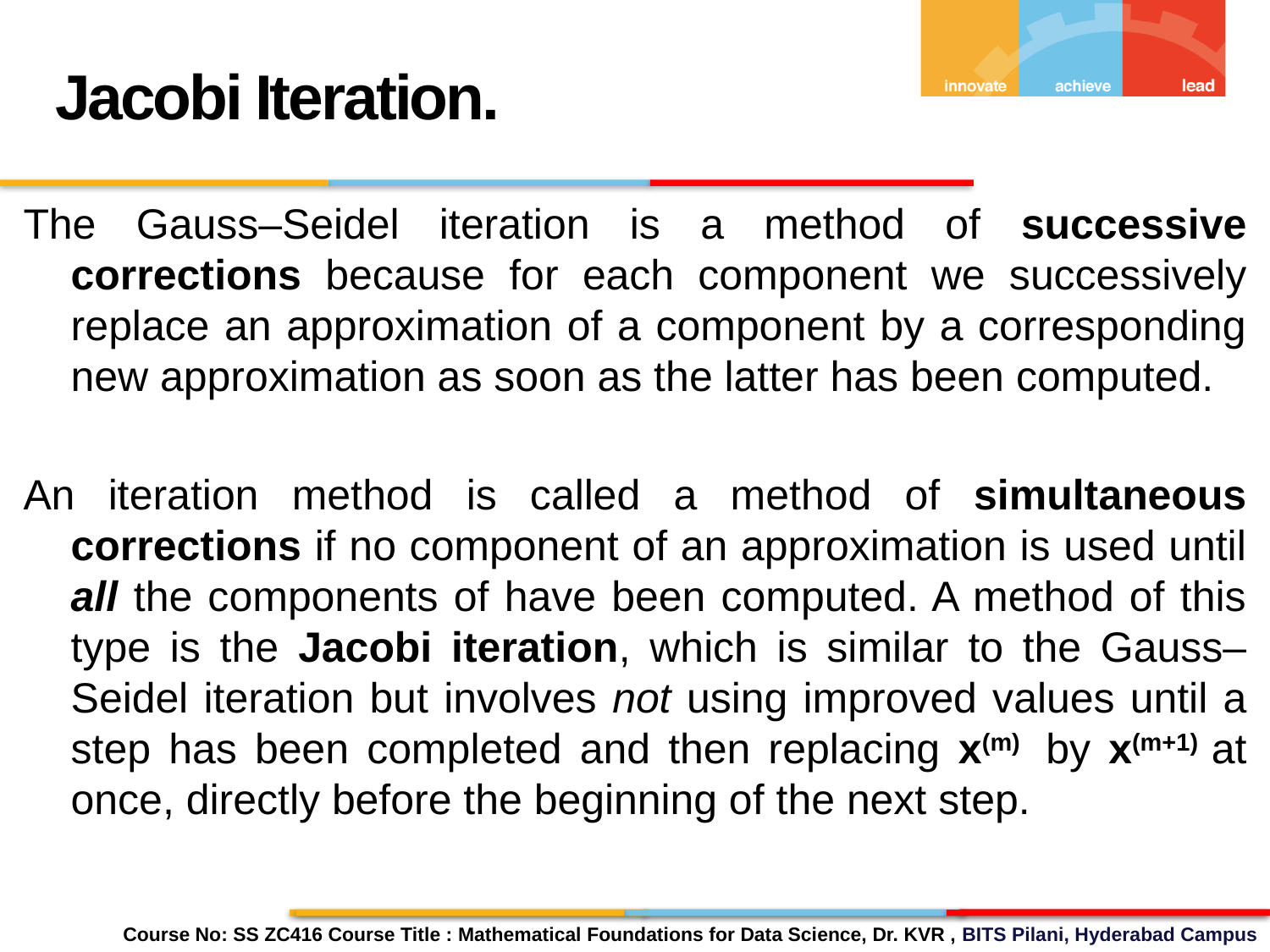

Jacobi Iteration.
The Gauss–Seidel iteration is a method of successive corrections because for each component we successively replace an approximation of a component by a corresponding new approximation as soon as the latter has been computed.

An iteration method is called a method of simultaneous corrections if no component of an approximation is used until all the components of have been computed. A method of this type is the Jacobi iteration, which is similar to the Gauss–Seidel iteration but involves not using improved values until a step has been completed and then replacing x(m)  by x(m+1) at once, directly before the beginning of the next step.